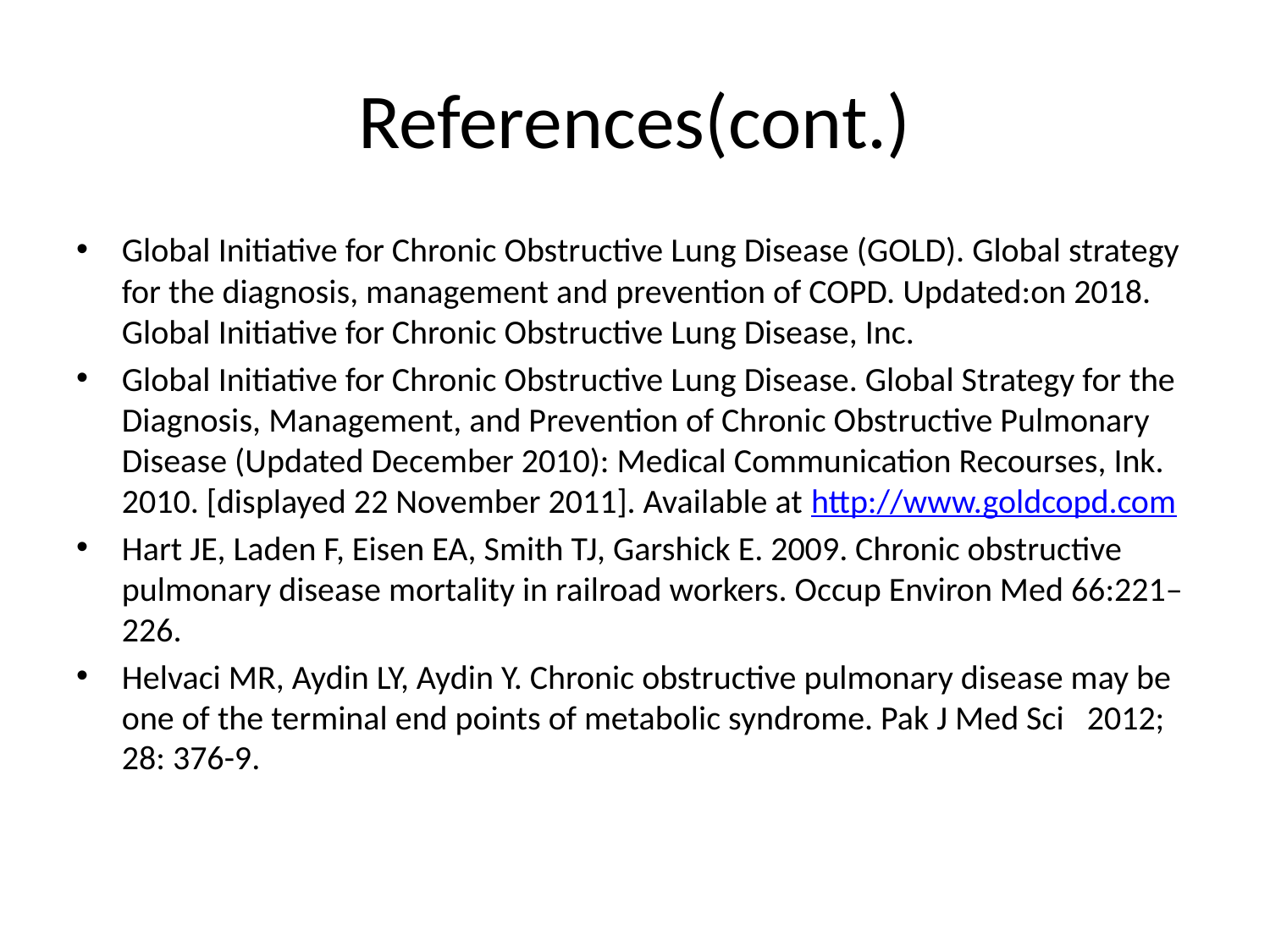

# References(cont.)
Global Initiative for Chronic Obstructive Lung Disease (GOLD). Global strategy for the diagnosis, management and prevention of COPD. Updated:on 2018. Global Initiative for Chronic Obstructive Lung Disease, Inc.
Global Initiative for Chronic Obstructive Lung Disease. Global Strategy for the Diagnosis, Management, and Prevention of Chronic Obstructive Pulmonary Disease (Updated December 2010): Medical Communication Recourses, Ink. 2010. [displayed 22 November 2011]. Available at http://www.goldcopd.com
Hart JE, Laden F, Eisen EA, Smith TJ, Garshick E. 2009. Chronic obstructive pulmonary disease mortality in railroad workers. Occup Environ Med 66:221–226.
Helvaci MR, Aydin LY, Aydin Y. Chronic obstructive pulmonary disease may be one of the terminal end points of metabolic syndrome. Pak J Med Sci   2012; 28: 376-9.